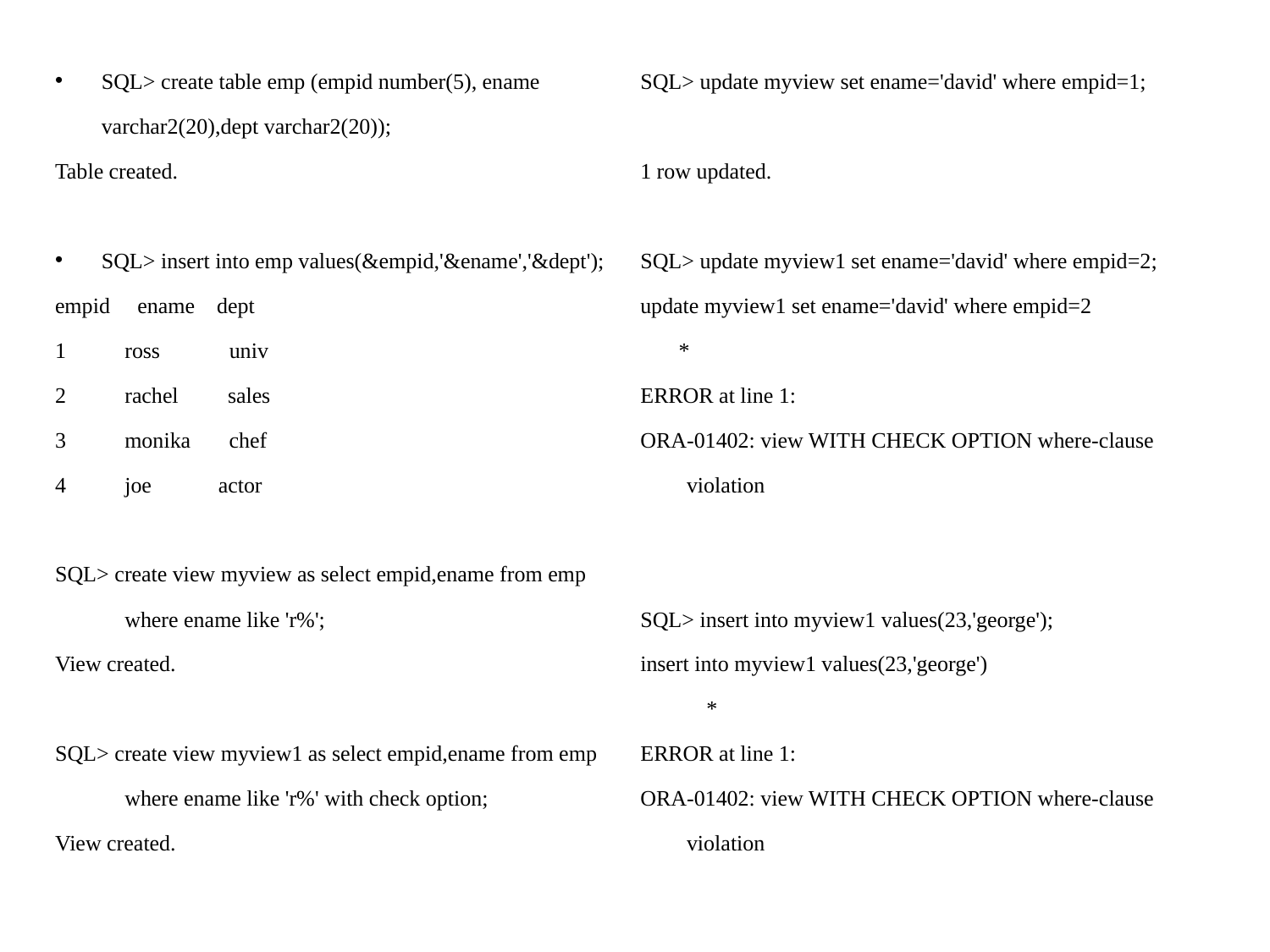

SQL> create table emp (empid number(5), ename varchar2(20),dept varchar2(20));
Table created.

SQL> insert into emp values(&empid,'&ename','&dept');
empid     ename    dept
ross	          univ
rachel         sales
monika       chef
joe	        actor

SQL> create view myview as select empid,ename from emp where ename like 'r%';
View created.

SQL> create view myview1 as select empid,ename from emp where ename like 'r%' with check option;
View created.

SQL> update myview set ename='david' where empid=1;

1 row updated.

SQL> update myview1 set ename='david' where empid=2;
update myview1 set ename='david' where empid=2
       *
ERROR at line 1:
ORA-01402: view WITH CHECK OPTION where-clause violation

SQL> insert into myview1 values(23,'george');
insert into myview1 values(23,'george')
            *
ERROR at line 1:
ORA-01402: view WITH CHECK OPTION where-clause violation